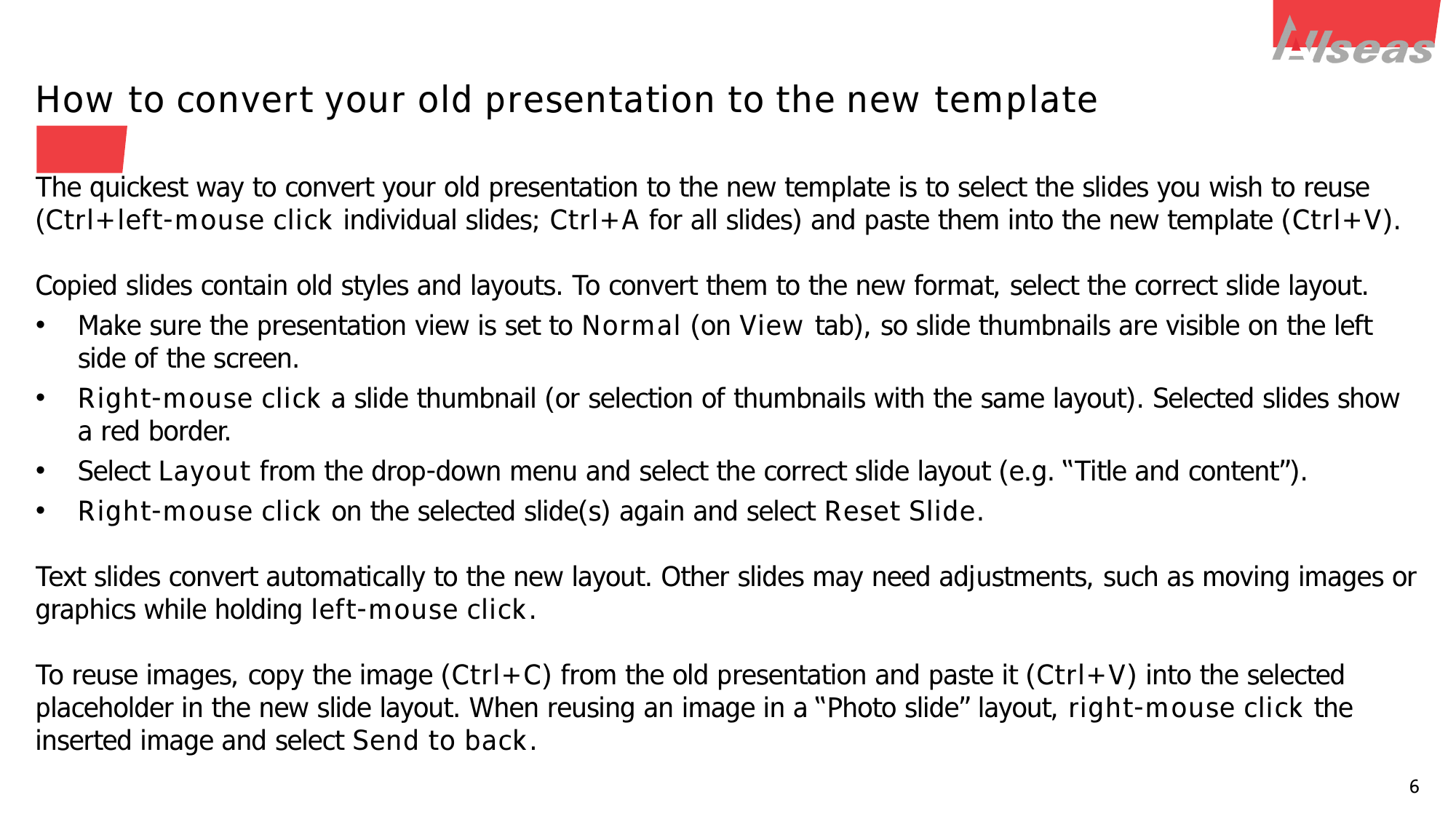

# How to convert your old presentation to the new template
The quickest way to convert your old presentation to the new template is to select the slides you wish to reuse (Ctrl+left-mouse click individual slides; Ctrl+A for all slides) and paste them into the new template (Ctrl+V).
Copied slides contain old styles and layouts. To convert them to the new format, select the correct slide layout.
Make sure the presentation view is set to Normal (on View tab), so slide thumbnails are visible on the left side of the screen.
Right-mouse click a slide thumbnail (or selection of thumbnails with the same layout). Selected slides show a red border.
Select Layout from the drop-down menu and select the correct slide layout (e.g. “Title and content”).
Right-mouse click on the selected slide(s) again and select Reset Slide.
Text slides convert automatically to the new layout. Other slides may need adjustments, such as moving images or graphics while holding left-mouse click.
To reuse images, copy the image (Ctrl+C) from the old presentation and paste it (Ctrl+V) into the selected placeholder in the new slide layout. When reusing an image in a “Photo slide” layout, right-mouse click the inserted image and select Send to back.